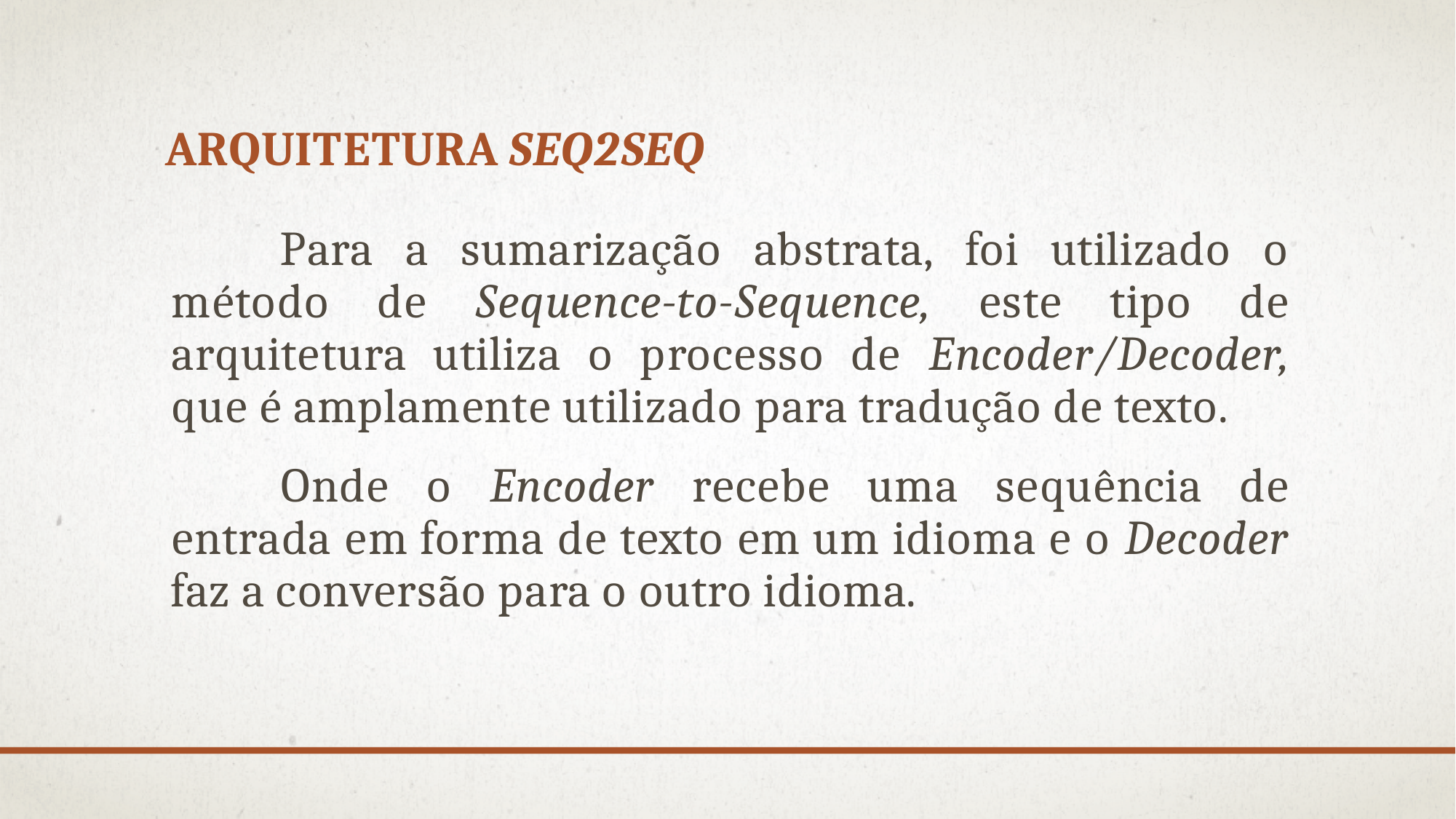

# Arquitetura Seq2Seq
	Para a sumarização abstrata, foi utilizado o método de Sequence-to-Sequence, este tipo de arquitetura utiliza o processo de Encoder/Decoder, que é amplamente utilizado para tradução de texto.
	Onde o Encoder recebe uma sequência de entrada em forma de texto em um idioma e o Decoder faz a conversão para o outro idioma.